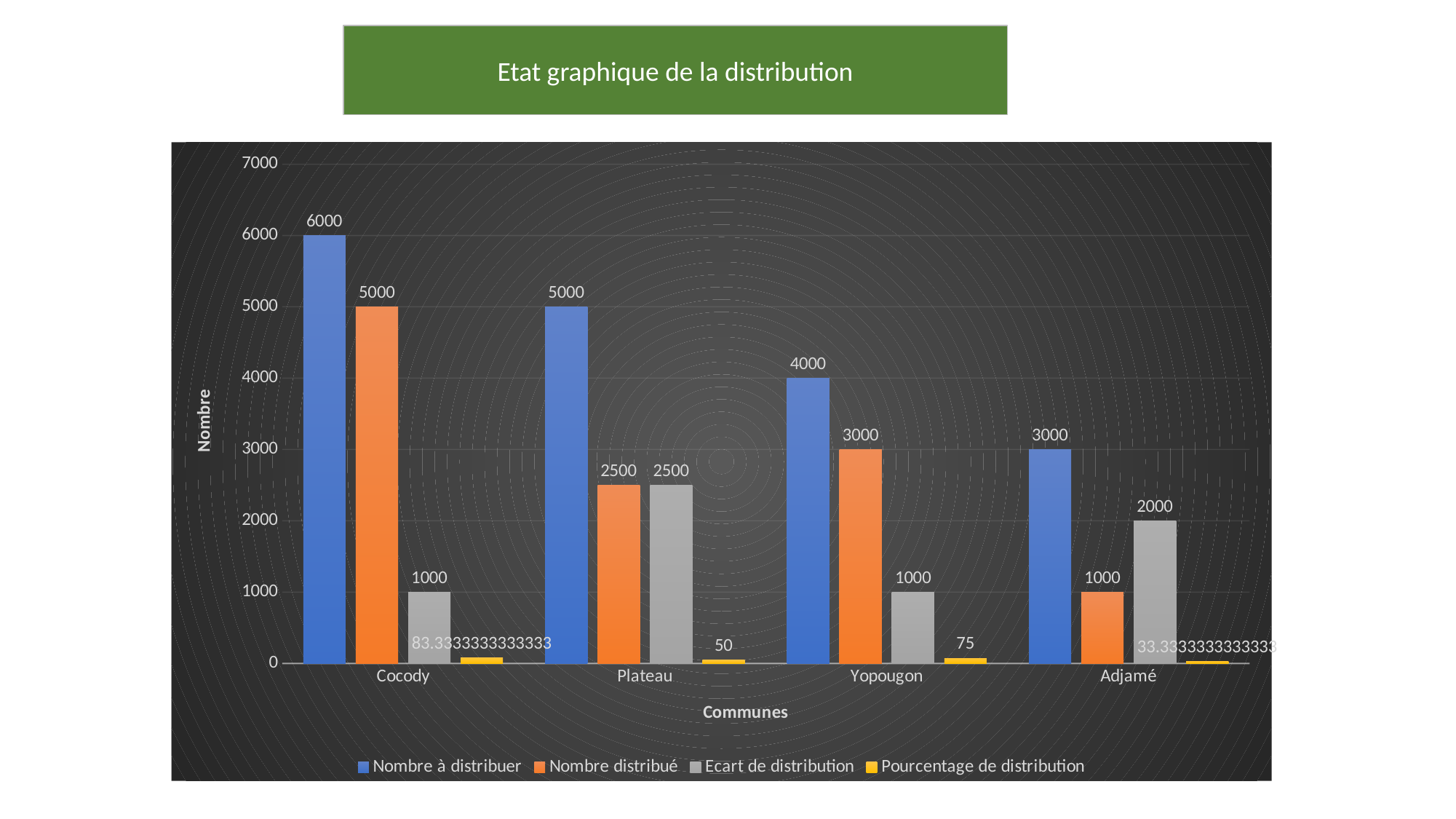

Etat graphique de la distribution

### Chart

| Category |  |  |  |  |
|---|---|---|---|---|
| Cocody | 6000.0 | 5000.0 | 1000.0 | 83.33333333333333 |
| Plateau | 5000.0 | 2500.0 | 2500.0 | 50.0 |
| Yopougon | 4000.0 | 3000.0 | 1000.0 | 75.0 |
| Adjamé | 3000.0 | 1000.0 | 2000.0 | 33.333333333333336 |